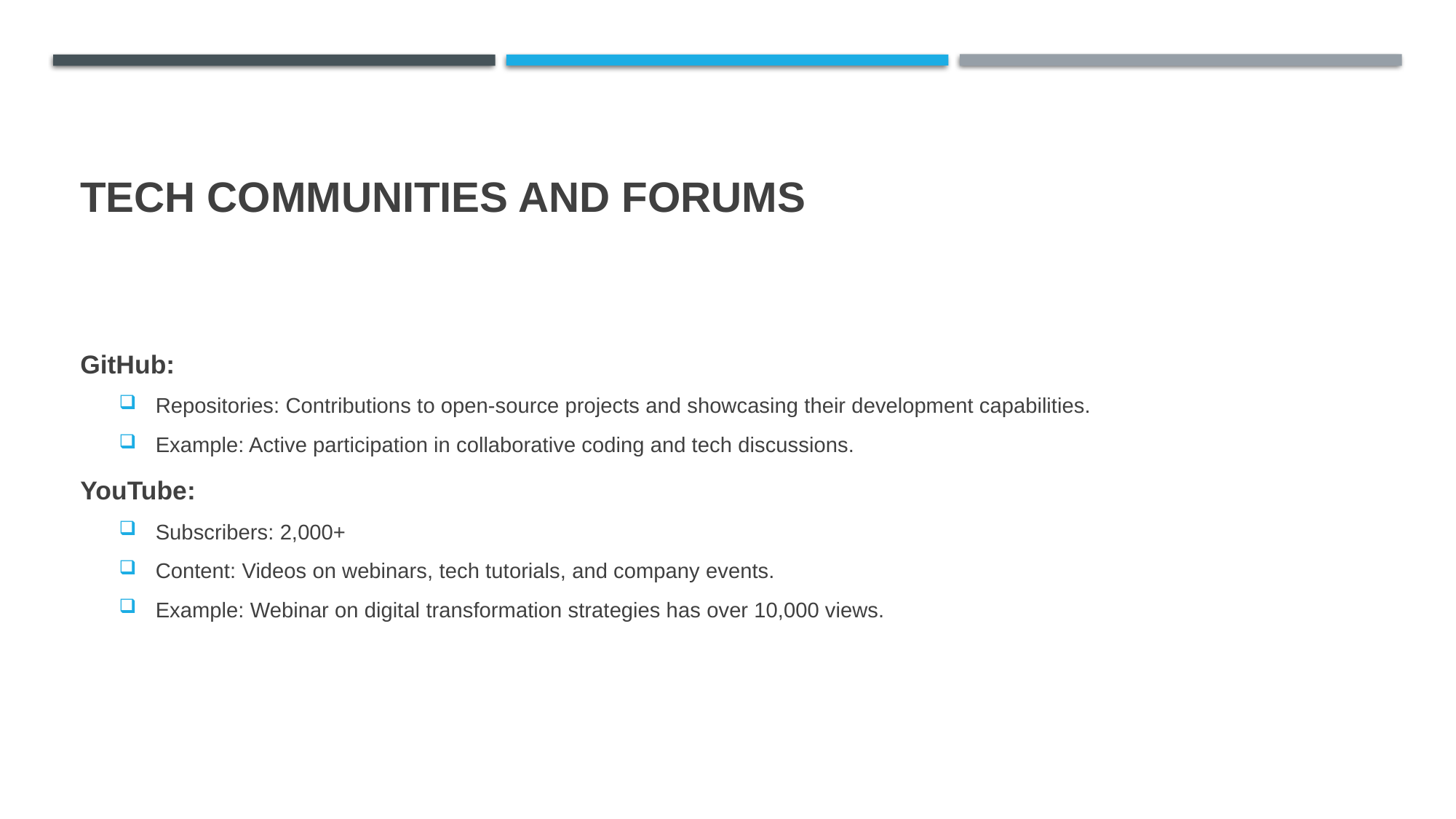

# Tech Communities and Forums
GitHub:
Repositories: Contributions to open-source projects and showcasing their development capabilities.
Example: Active participation in collaborative coding and tech discussions.
YouTube:
Subscribers: 2,000+
Content: Videos on webinars, tech tutorials, and company events.
Example: Webinar on digital transformation strategies has over 10,000 views.